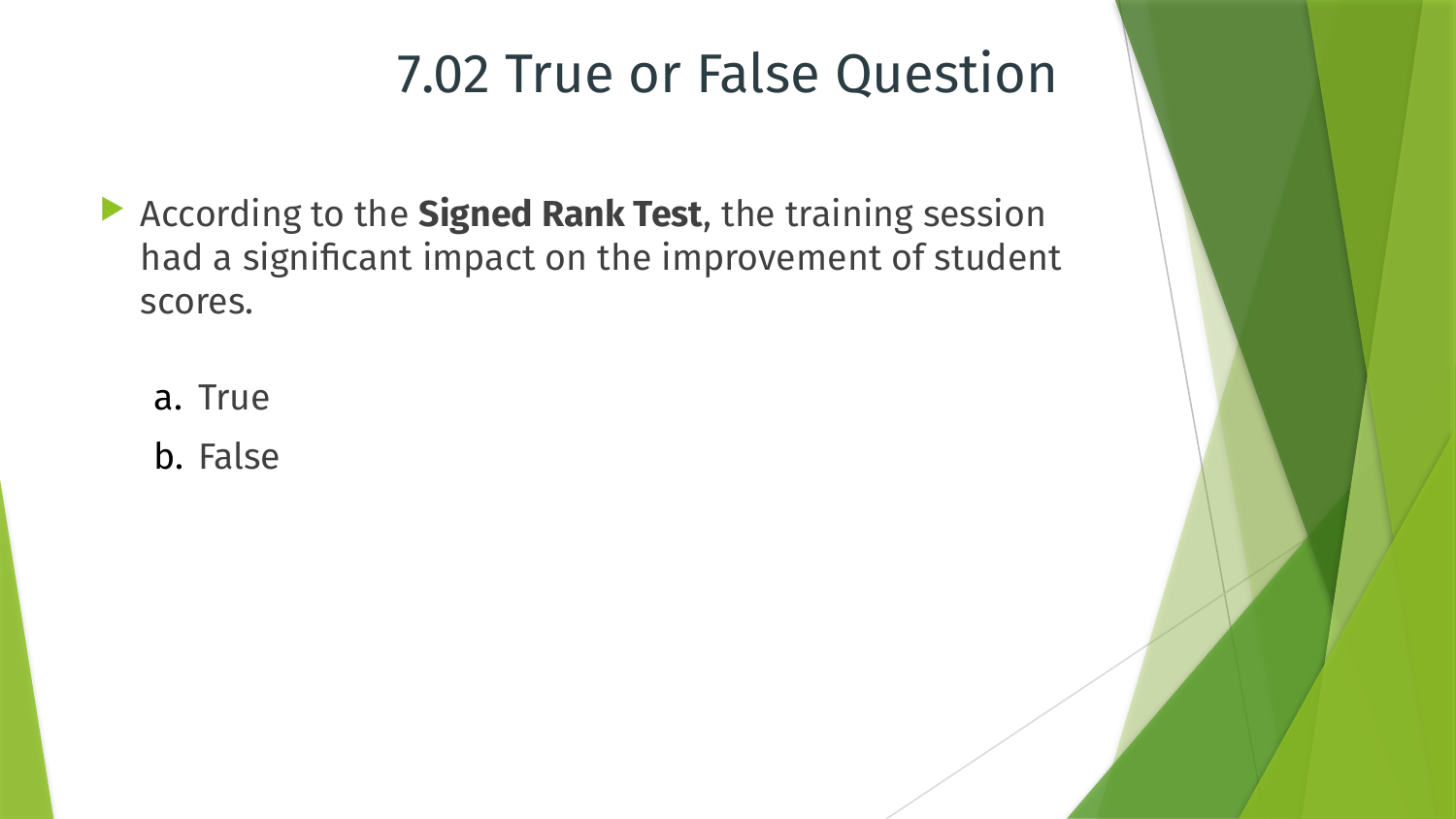

# 7.02 True or False Question
According to the Signed Rank Test, the training session had a significant impact on the improvement of student scores.

 True
 False